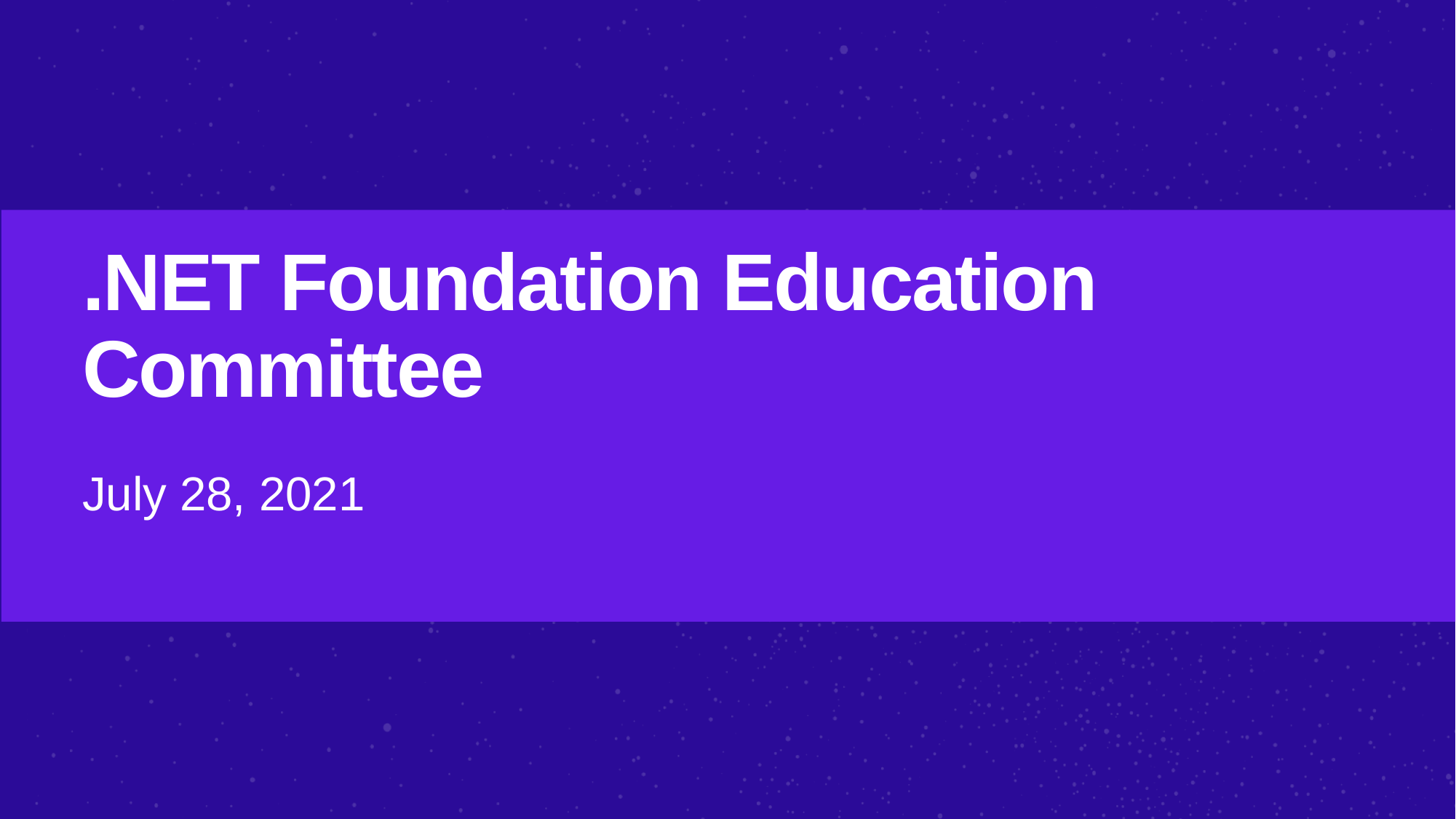

# .NET Foundation Education Committee
July 28, 2021